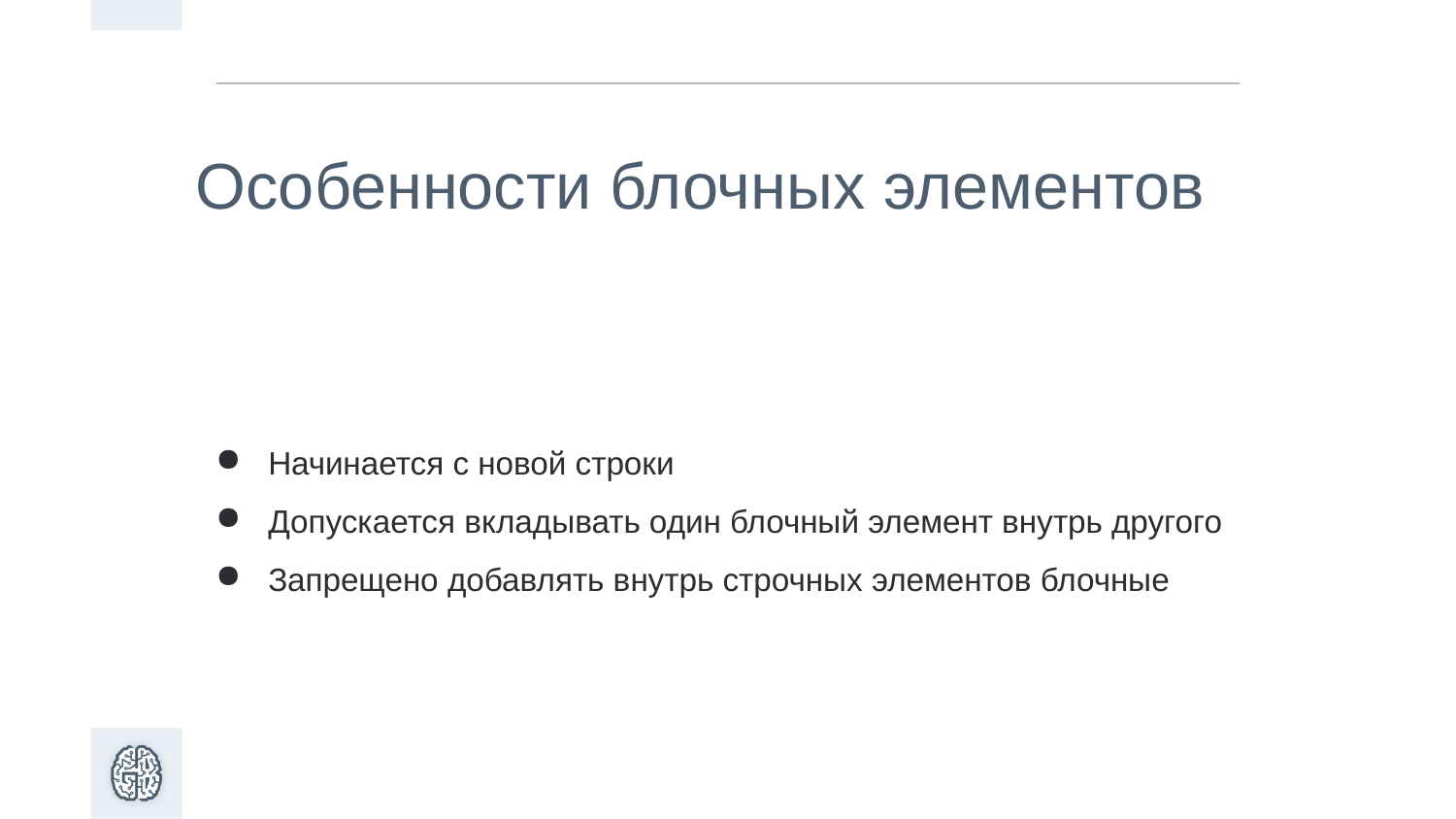

Особенности блочных элементов
Начинается с новой строки
Допускается вкладывать один блочный элемент внутрь другого
Запрещено добавлять внутрь строчных элементов блочные